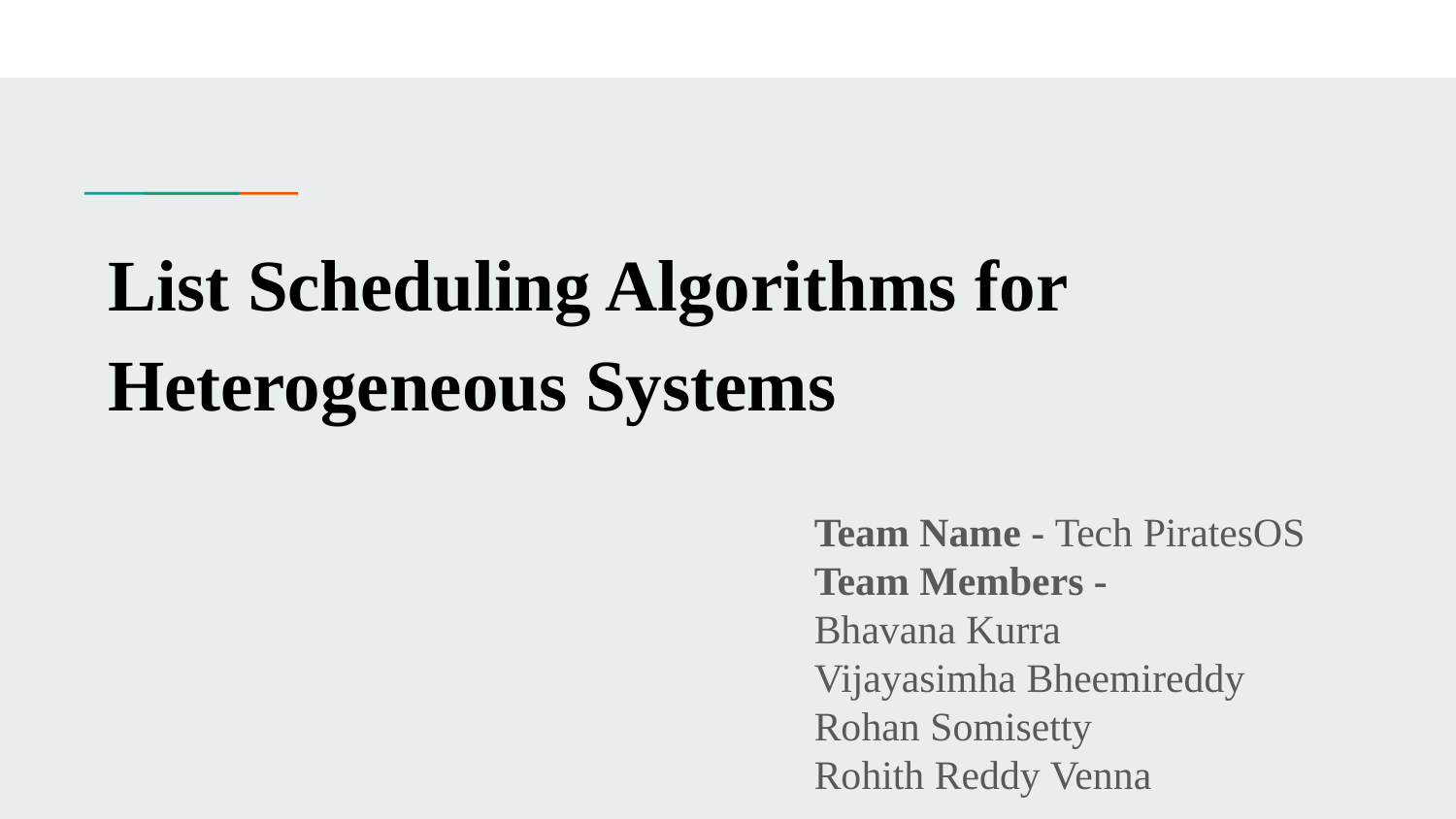

# List Scheduling Algorithms for Heterogeneous Systems

Team Name - Tech PiratesOS
Team Members -
Bhavana Kurra
Vijayasimha Bheemireddy
Rohan Somisetty
Rohith Reddy Venna